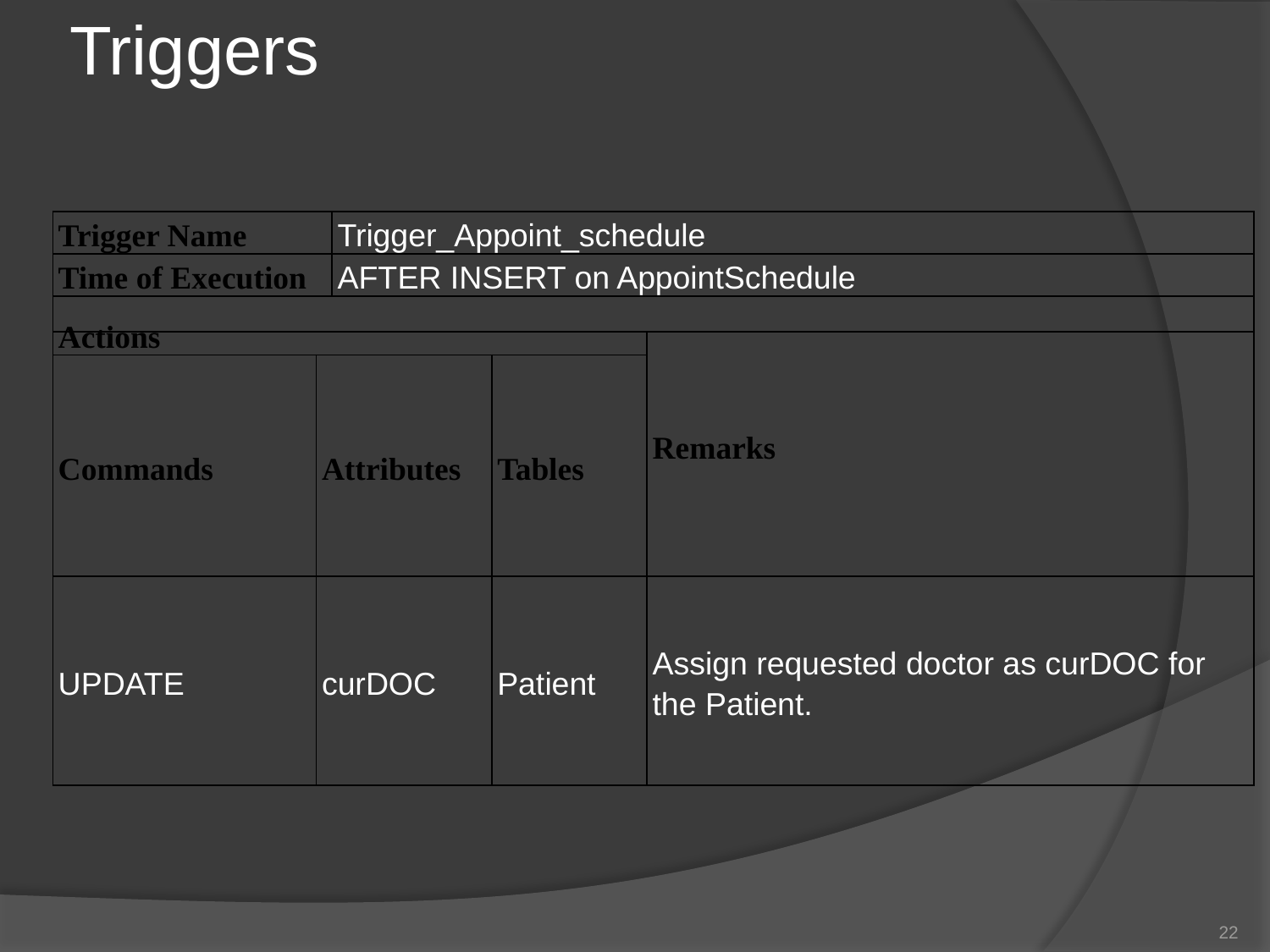

# Triggers
| Trigger Name |  | Trigger\_Appoint\_schedule |  |  |
| --- | --- | --- | --- | --- |
| Time of Execution |  | AFTER INSERT on AppointSchedule |  |  |
|  |  |  |  |  |
| Actions |  |  |  | Remarks |
| Commands | Attributes |  | Tables |  |
| UPDATE | curDOC |  | Patient | Assign requested doctor as curDOC for the Patient. |
22